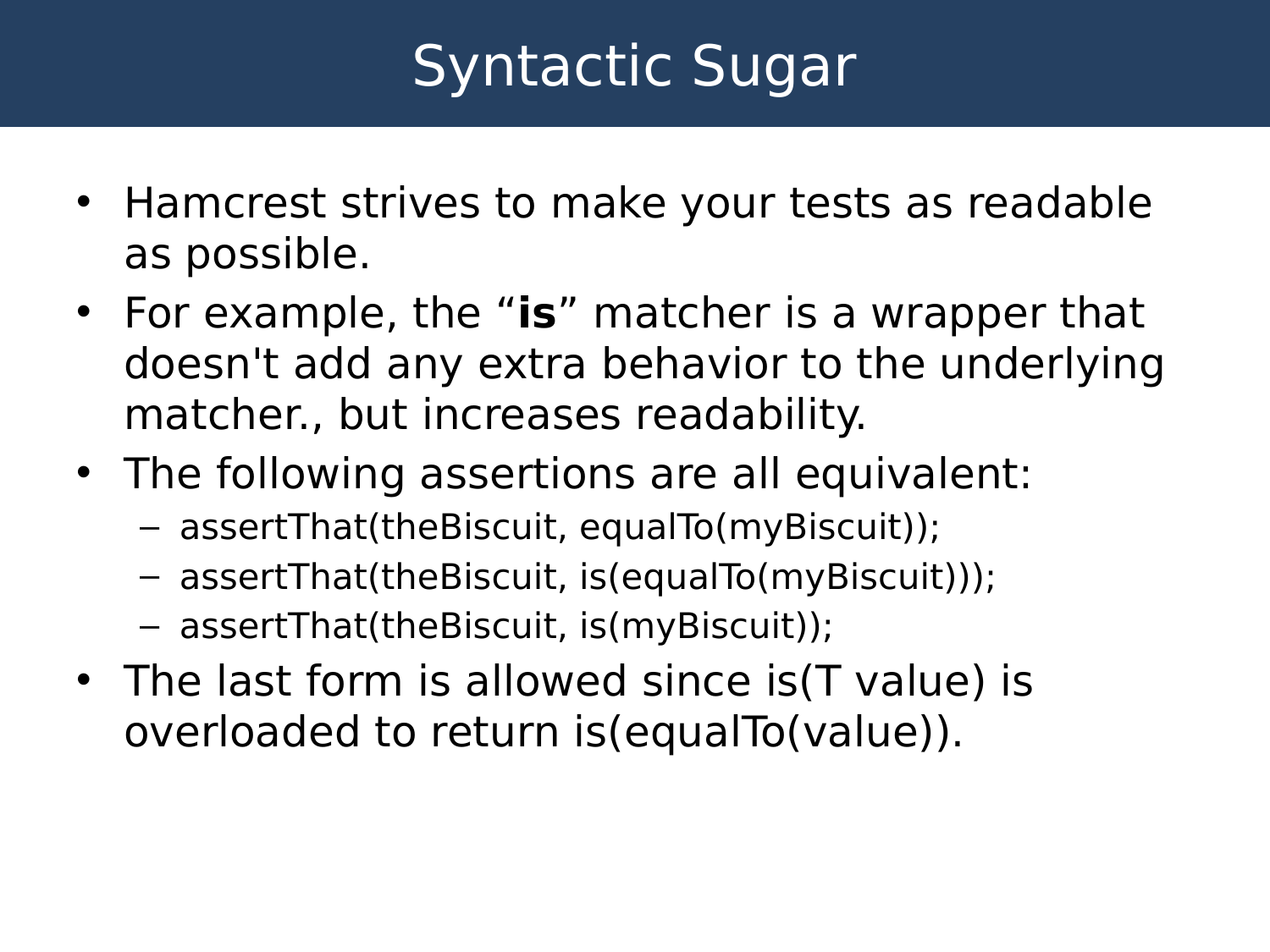

# Syntactic Sugar
Hamcrest strives to make your tests as readable as possible.
For example, the “is” matcher is a wrapper that doesn't add any extra behavior to the underlying matcher., but increases readability.
The following assertions are all equivalent:
assertThat(theBiscuit, equalTo(myBiscuit));
assertThat(theBiscuit, is(equalTo(myBiscuit)));
assertThat(theBiscuit, is(myBiscuit));
The last form is allowed since is(T value) is overloaded to return is(equalTo(value)).